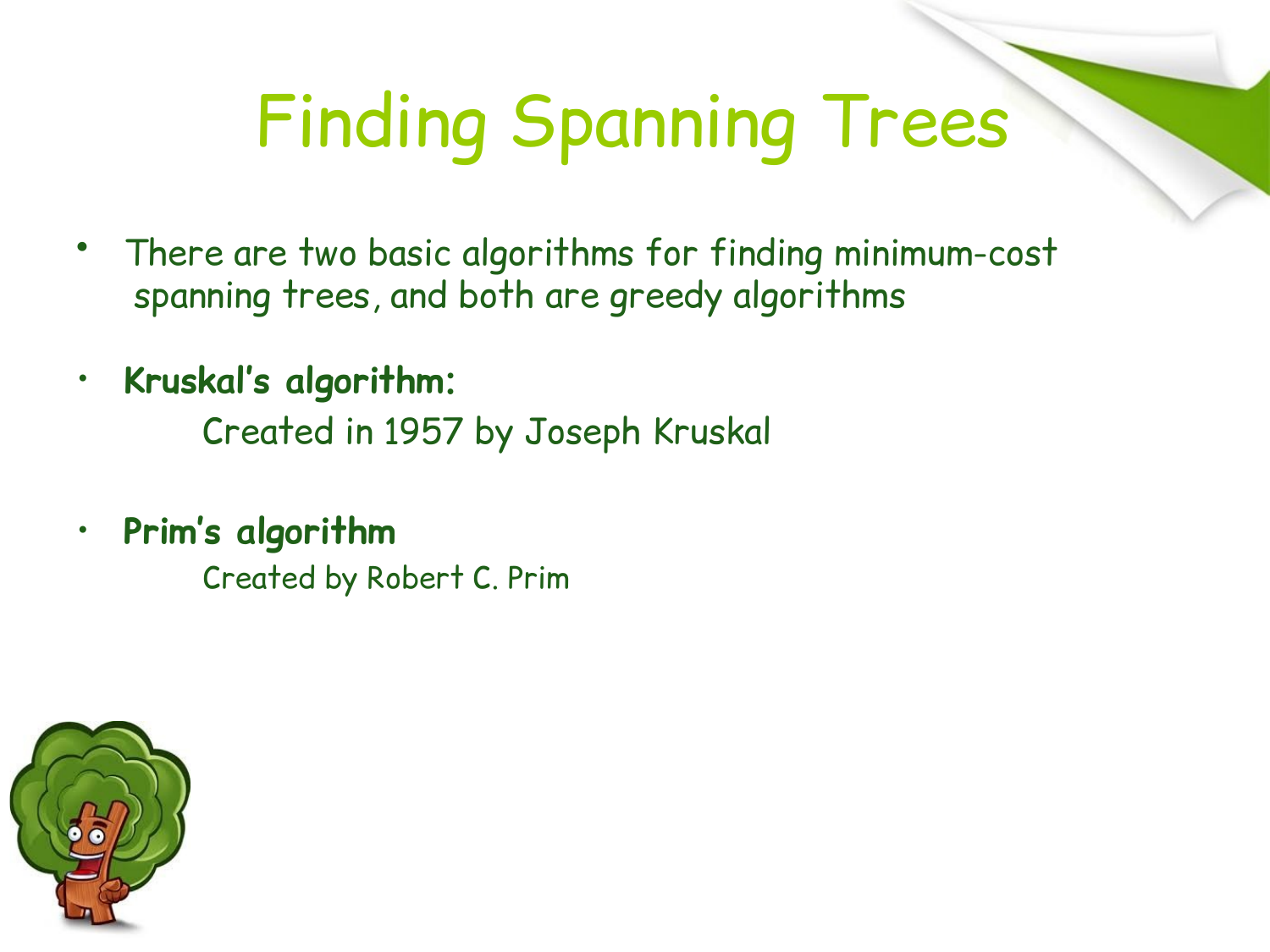

# Finding Spanning Trees
There are two basic algorithms for finding minimum-cost  spanning trees, and both are greedy algorithms

Kruskal’s algorithm:
Created in 1957 by Joseph Kruskal

Prim’s algorithm
Created by Robert C. Prim